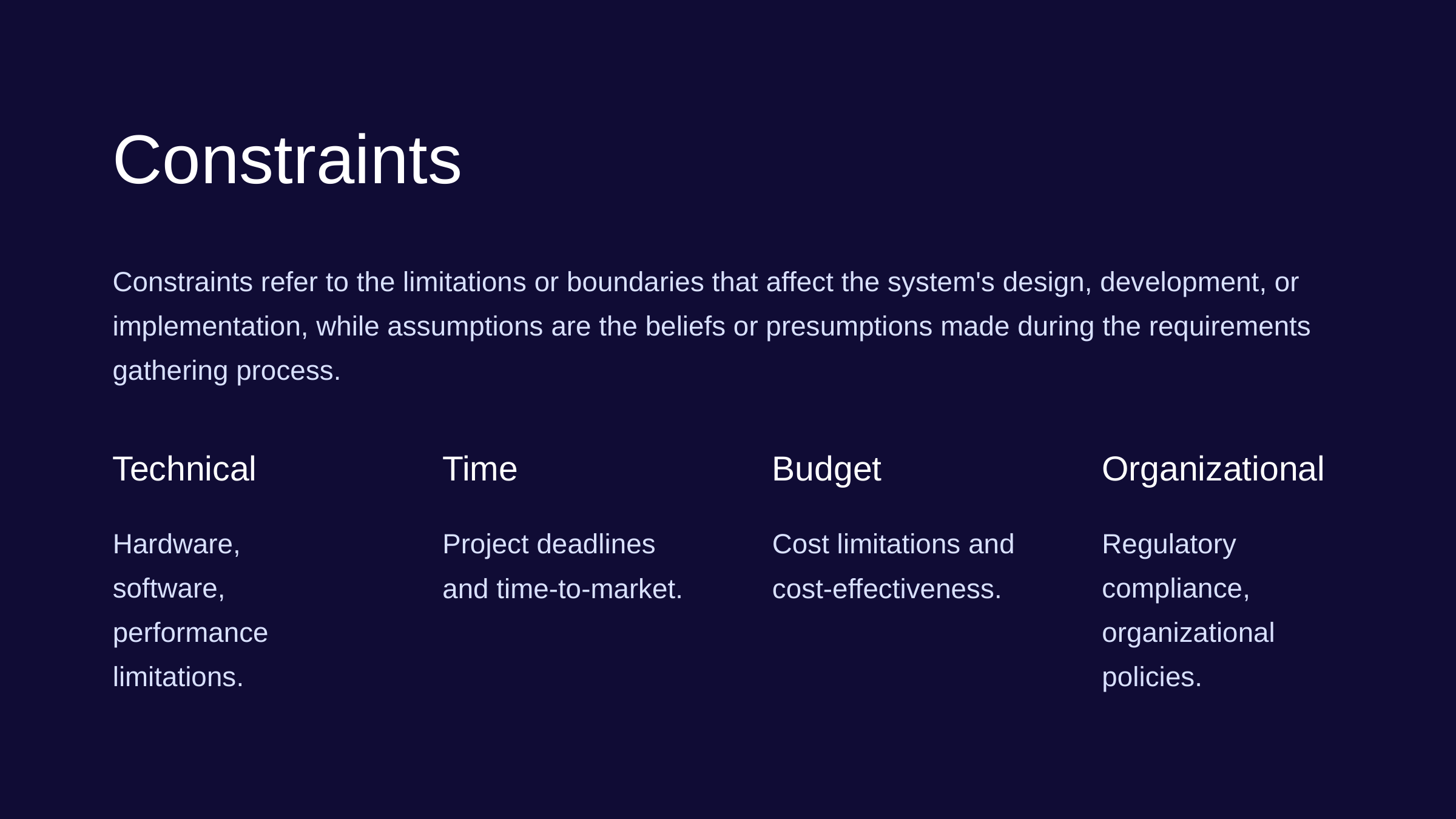

Constraints
Constraints refer to the limitations or boundaries that affect the system's design, development, or implementation, while assumptions are the beliefs or presumptions made during the requirements gathering process.
Technical
Time
Budget
Organizational
Hardware, software, performance limitations.
Project deadlines and time-to-market.
Cost limitations and cost-effectiveness.
Regulatory compliance, organizational policies.